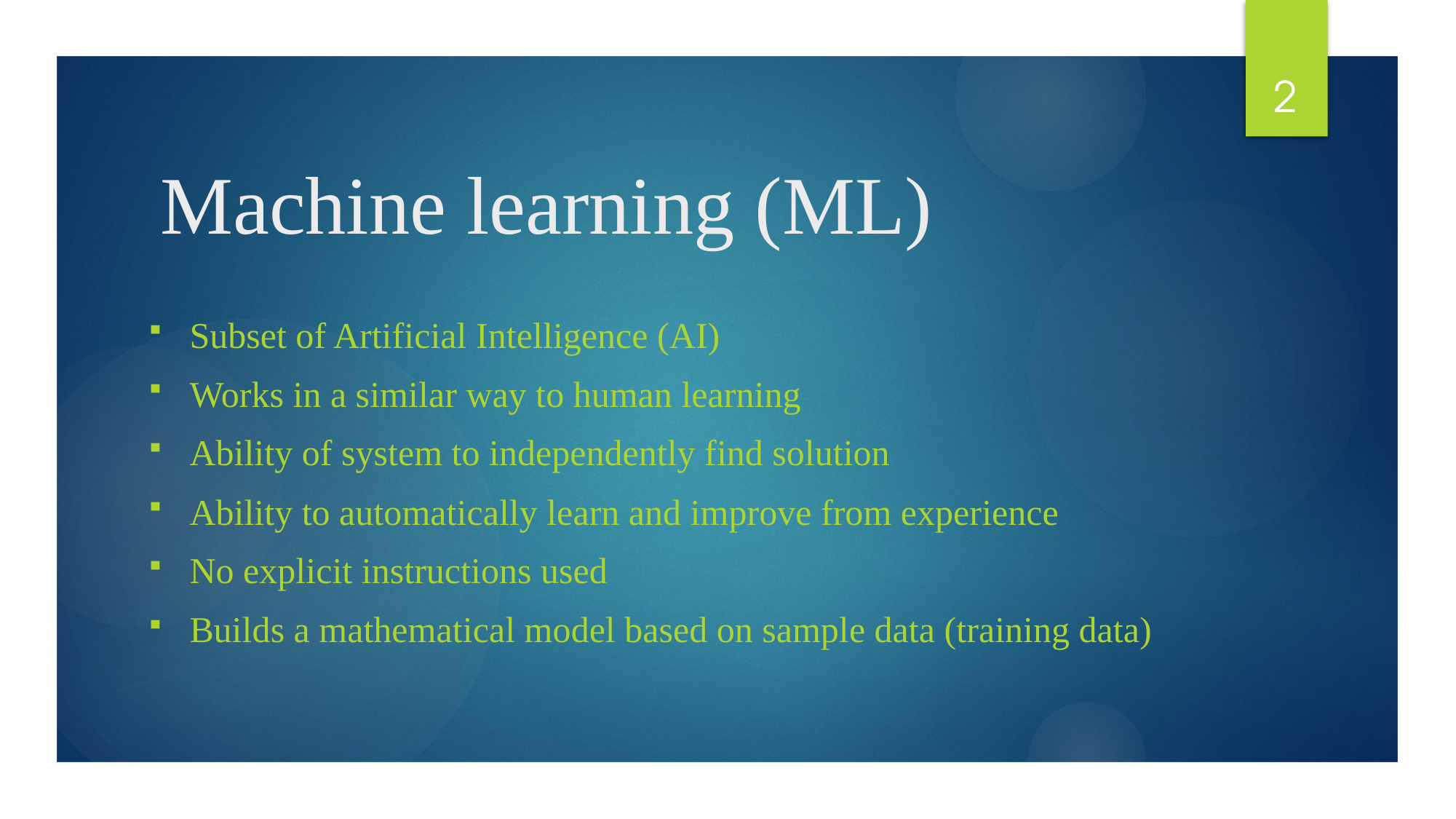

2
# Machine learning (ML)
Subset of Artificial Intelligence (AI)
Works in a similar way to human learning
Ability of system to independently find solution
Ability to automatically learn and improve from experience
No explicit instructions used
Builds a mathematical model based on sample data (training data)